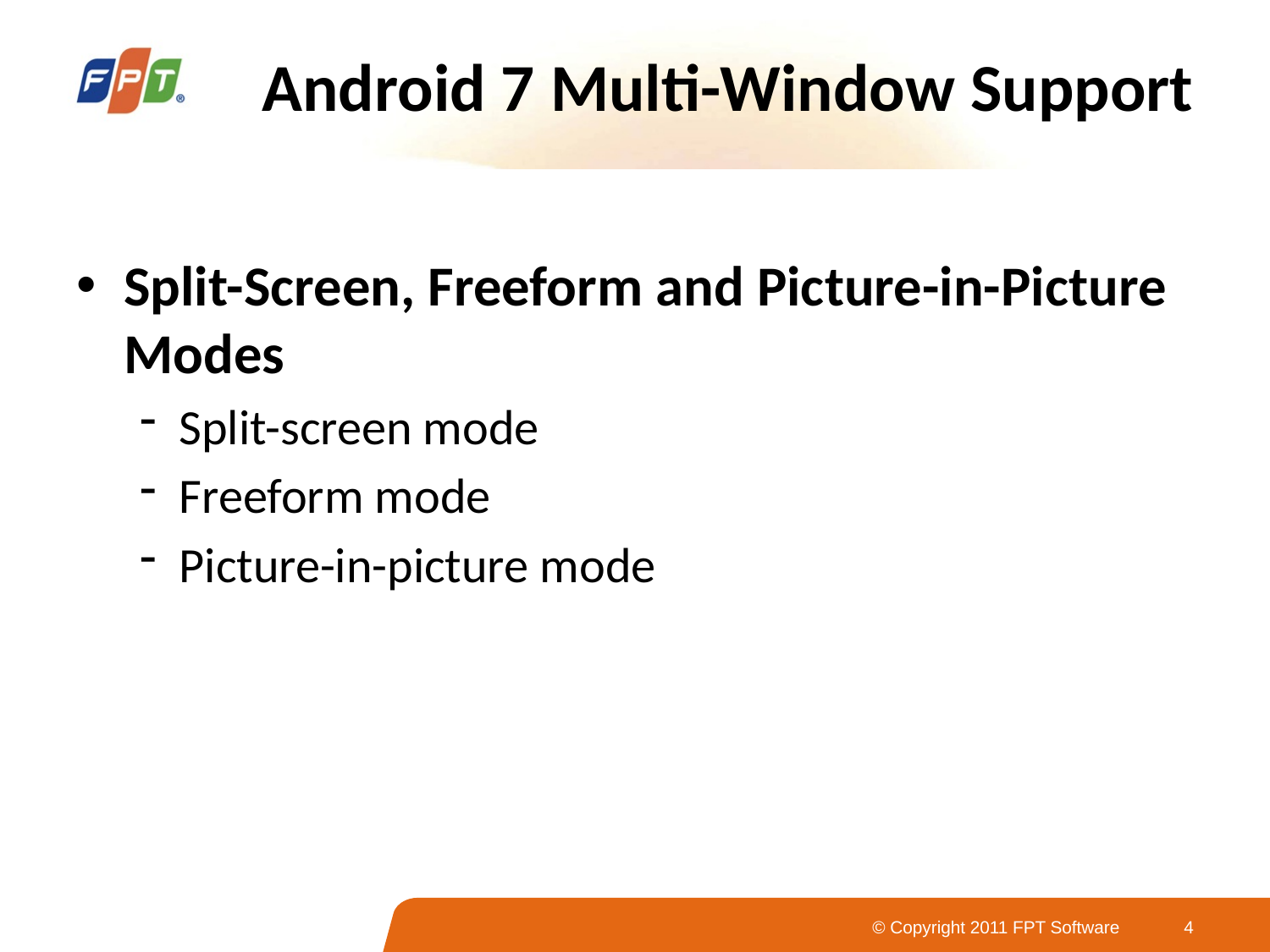

# Android 7 Multi-Window Support
Split-Screen, Freeform and Picture-in-Picture Modes
Split-screen mode
Freeform mode
Picture-in-picture mode